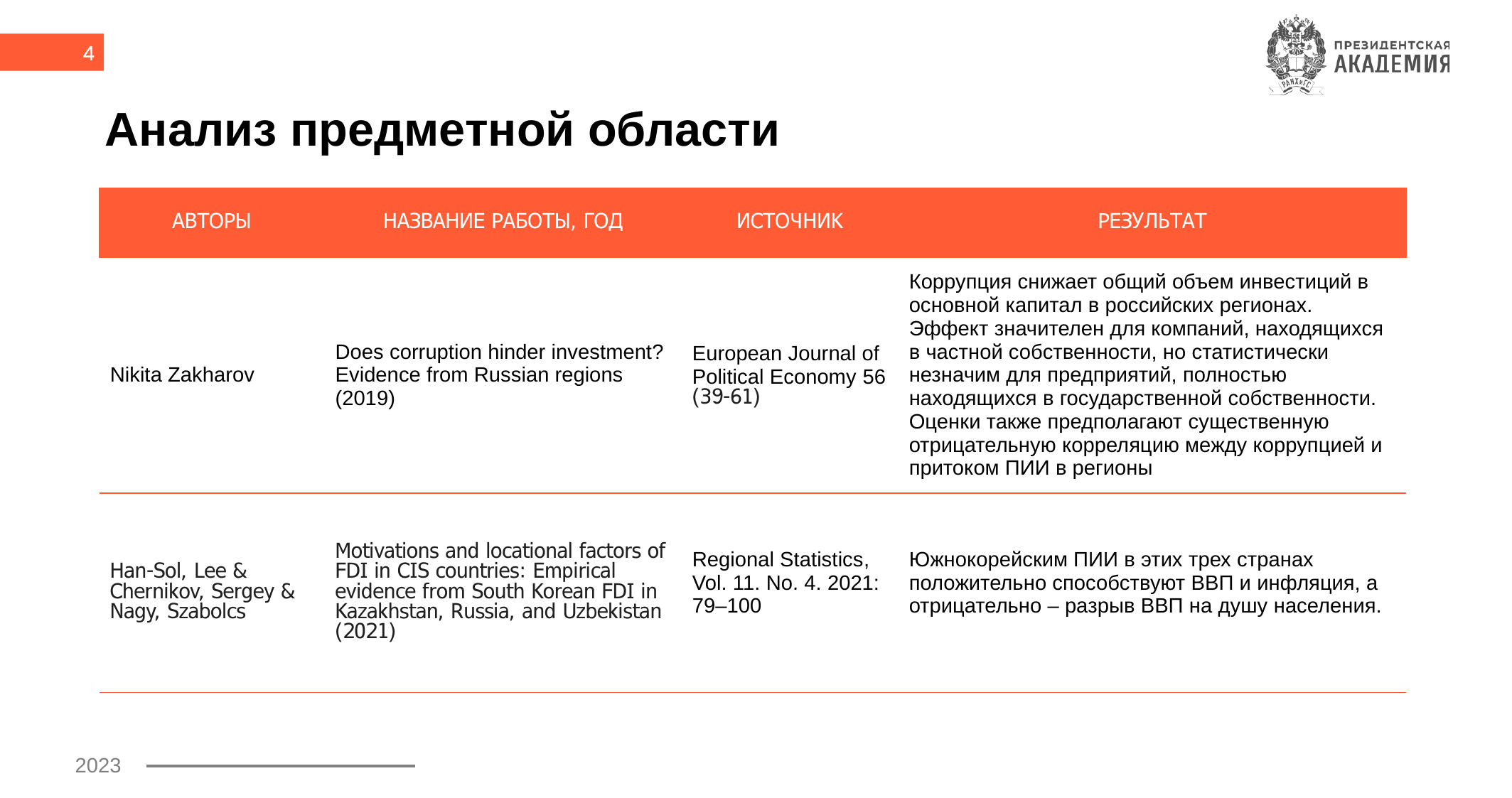

4
# Анализ предметной области
| АВТОРЫ | НАЗВАНИЕ РАБОТЫ, ГОД | ИСТОЧНИК | РЕЗУЛЬТАТ |
| --- | --- | --- | --- |
| Nikita Zakharov | Does corruption hinder investment? Evidence from Russian regions (2019) | European Journal of Political Economy 56 (39-61) | Коррупция снижает общий объем инвестиций в основной капитал в российских регионах. Эффект значителен для компаний, находящихся в частной собственности, но статистически незначим для предприятий, полностью находящихся в государственной собственности. Оценки также предполагают существенную отрицательную корреляцию между коррупцией и притоком ПИИ в регионы |
| Han-Sol, Lee & Chernikov, Sergey & Nagy, Szabolcs | Motivations and locational factors of FDI in CIS countries: Empirical evidence from South Korean FDI in Kazakhstan, Russia, and Uzbekistan (2021) | Regional Statistics, Vol. 11. No. 4. 2021: 79–100 | Южнокорейским ПИИ в этих трех странах положительно способствуют ВВП и инфляция, а отрицательно – разрыв ВВП на душу населения. |